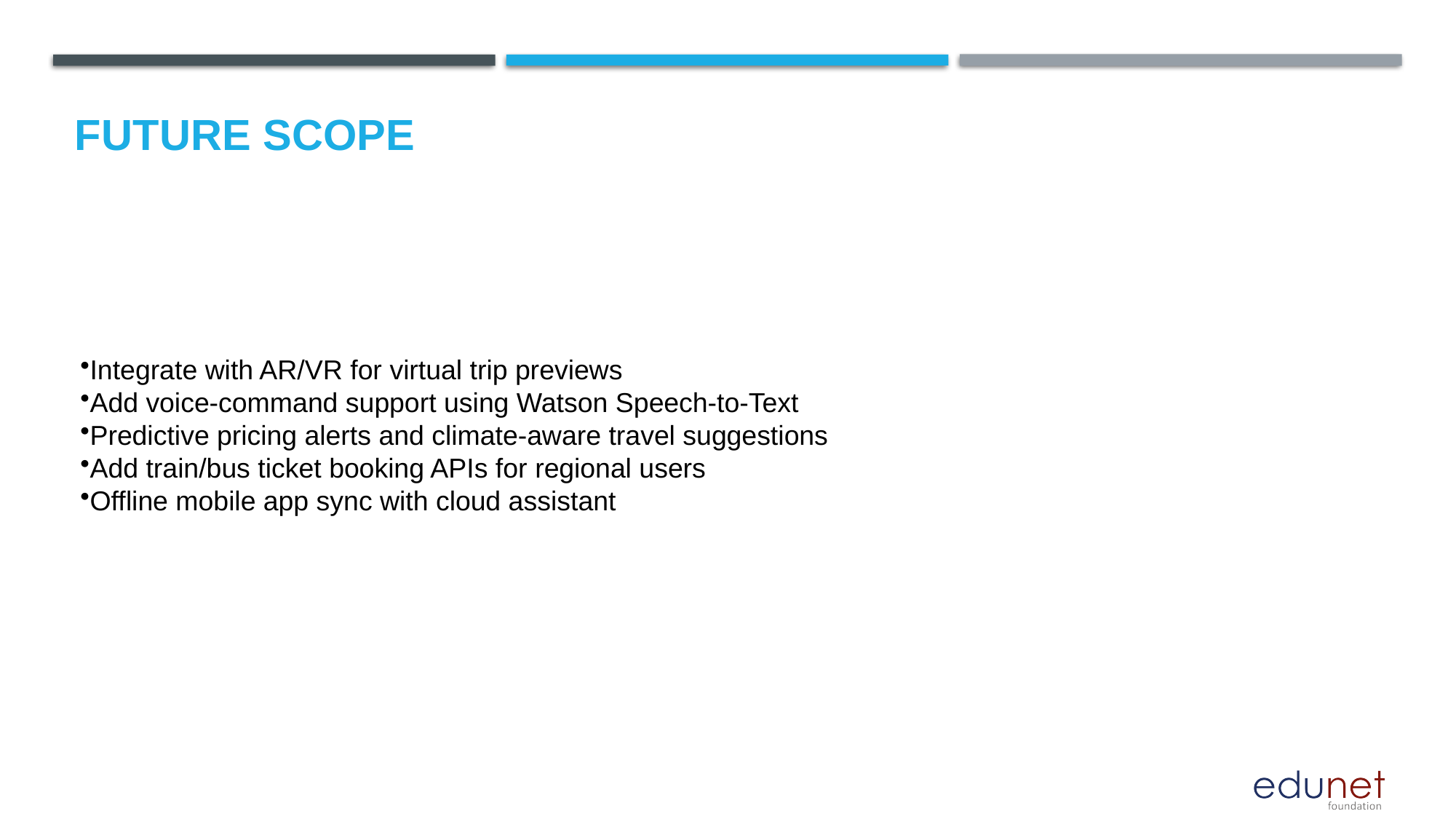

Future scope
Integrate with AR/VR for virtual trip previews
Add voice-command support using Watson Speech-to-Text
Predictive pricing alerts and climate-aware travel suggestions
Add train/bus ticket booking APIs for regional users
Offline mobile app sync with cloud assistant